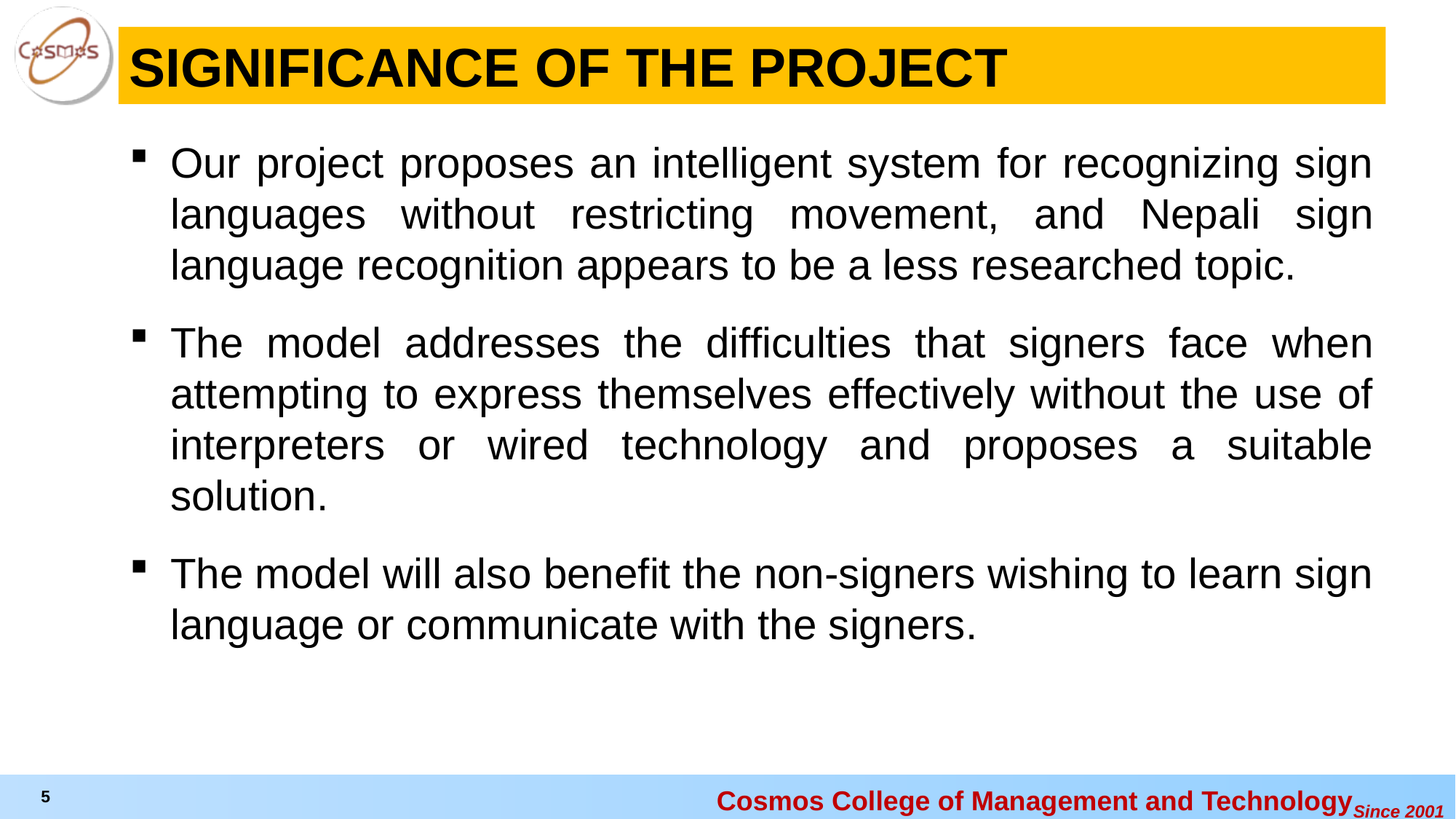

# SIGNIFICANCE OF THE PROJECT
Our project proposes an intelligent system for recognizing sign languages without restricting movement, and Nepali sign language recognition appears to be a less researched topic.
The model addresses the difficulties that signers face when attempting to express themselves effectively without the use of interpreters or wired technology and proposes a suitable solution.
The model will also benefit the non-signers wishing to learn sign language or communicate with the signers.